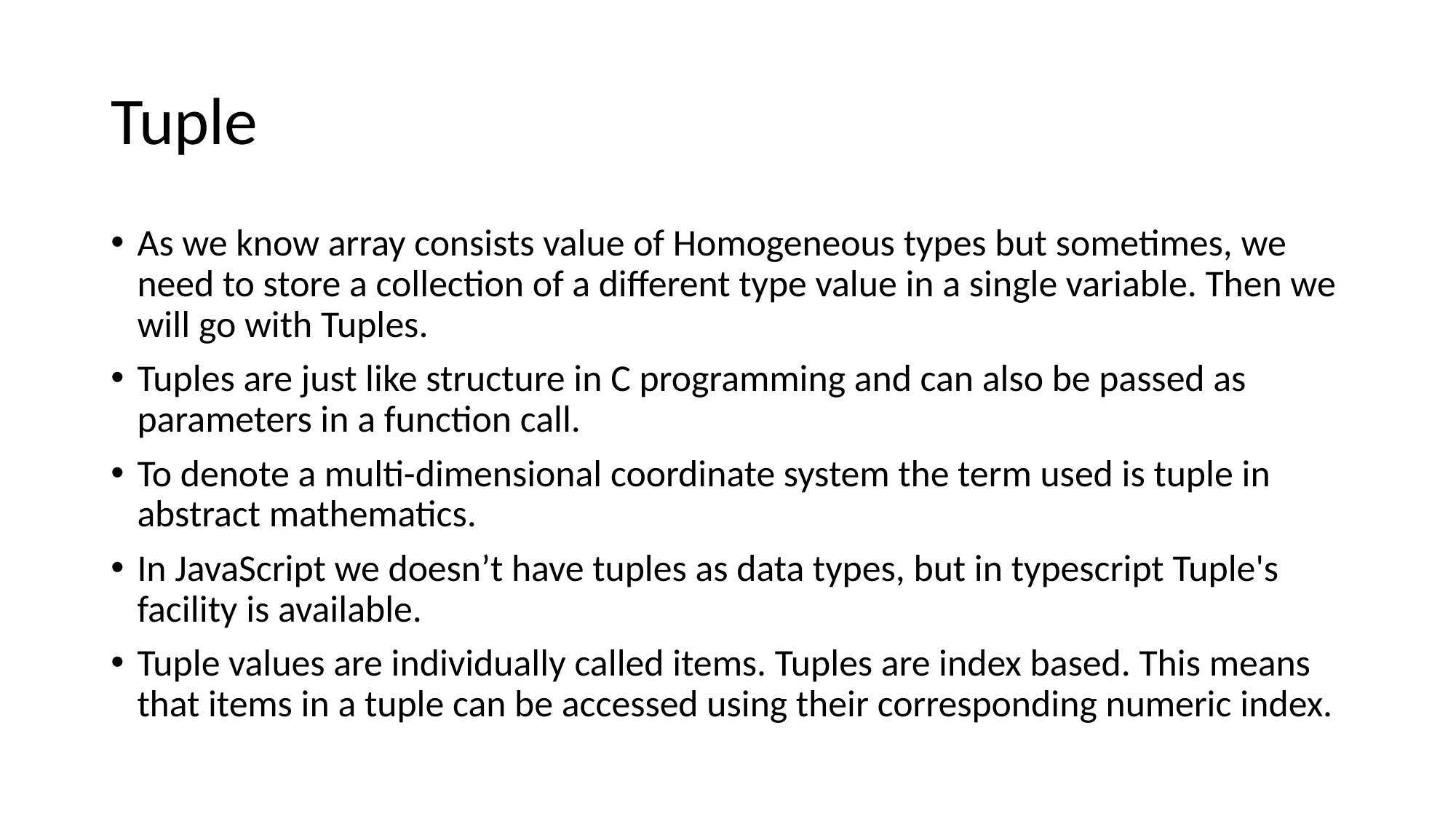

# Tuple
As we know array consists value of Homogeneous types but sometimes, we need to store a collection of a different type value in a single variable. Then we will go with Tuples.
Tuples are just like structure in C programming and can also be passed as parameters in a function call.
To denote a multi-dimensional coordinate system the term used is tuple in abstract mathematics.
In JavaScript we doesn’t have tuples as data types, but in typescript Tuple's facility is available.
Tuple values are individually called items. Tuples are index based. This means that items in a tuple can be accessed using their corresponding numeric index.